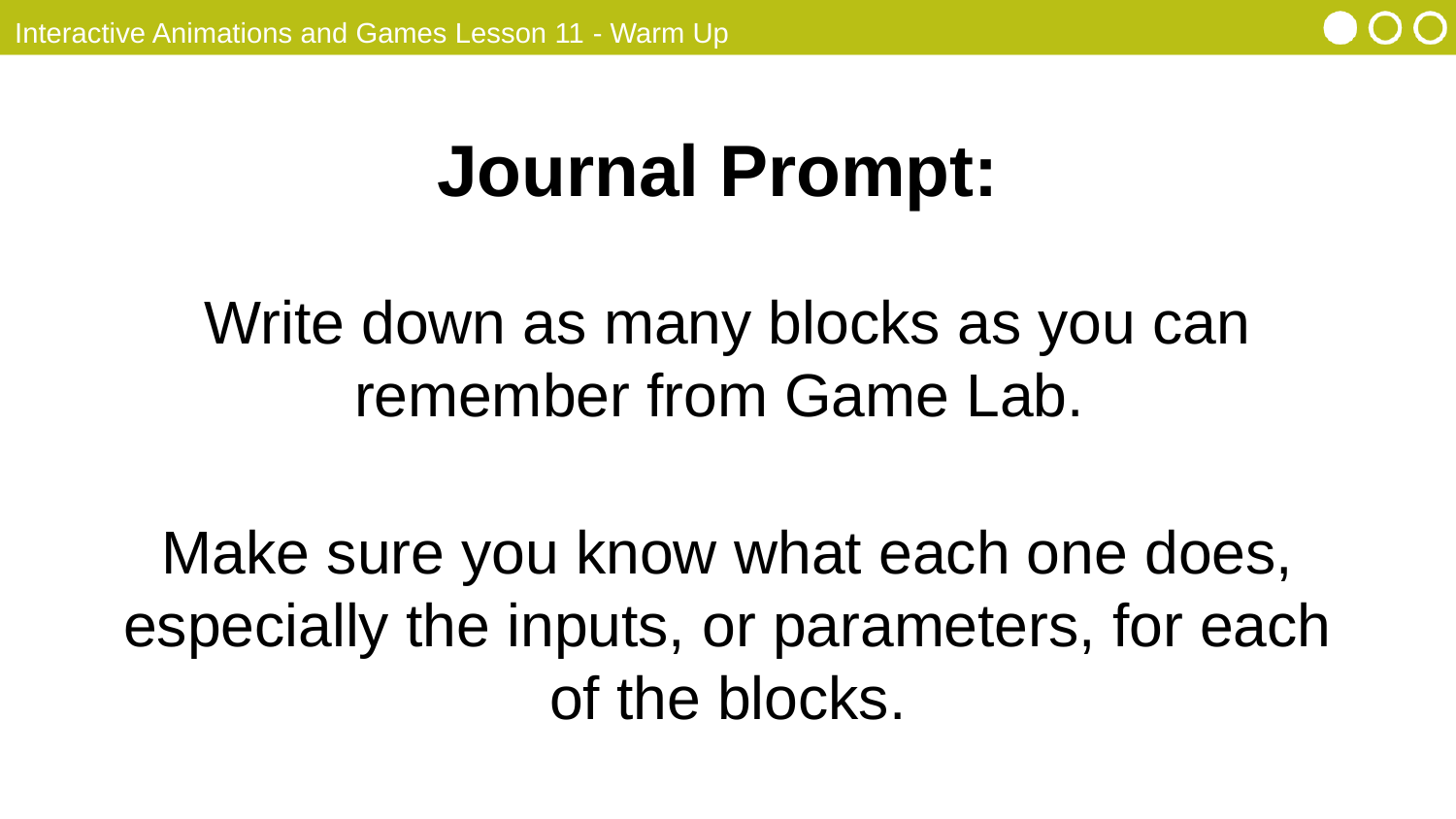

Interactive Animations and Games Lesson 11 - Warm Up
Journal Prompt:

Write down as many blocks as you can remember from Game Lab.

Make sure you know what each one does, especially the inputs, or parameters, for each of the blocks.